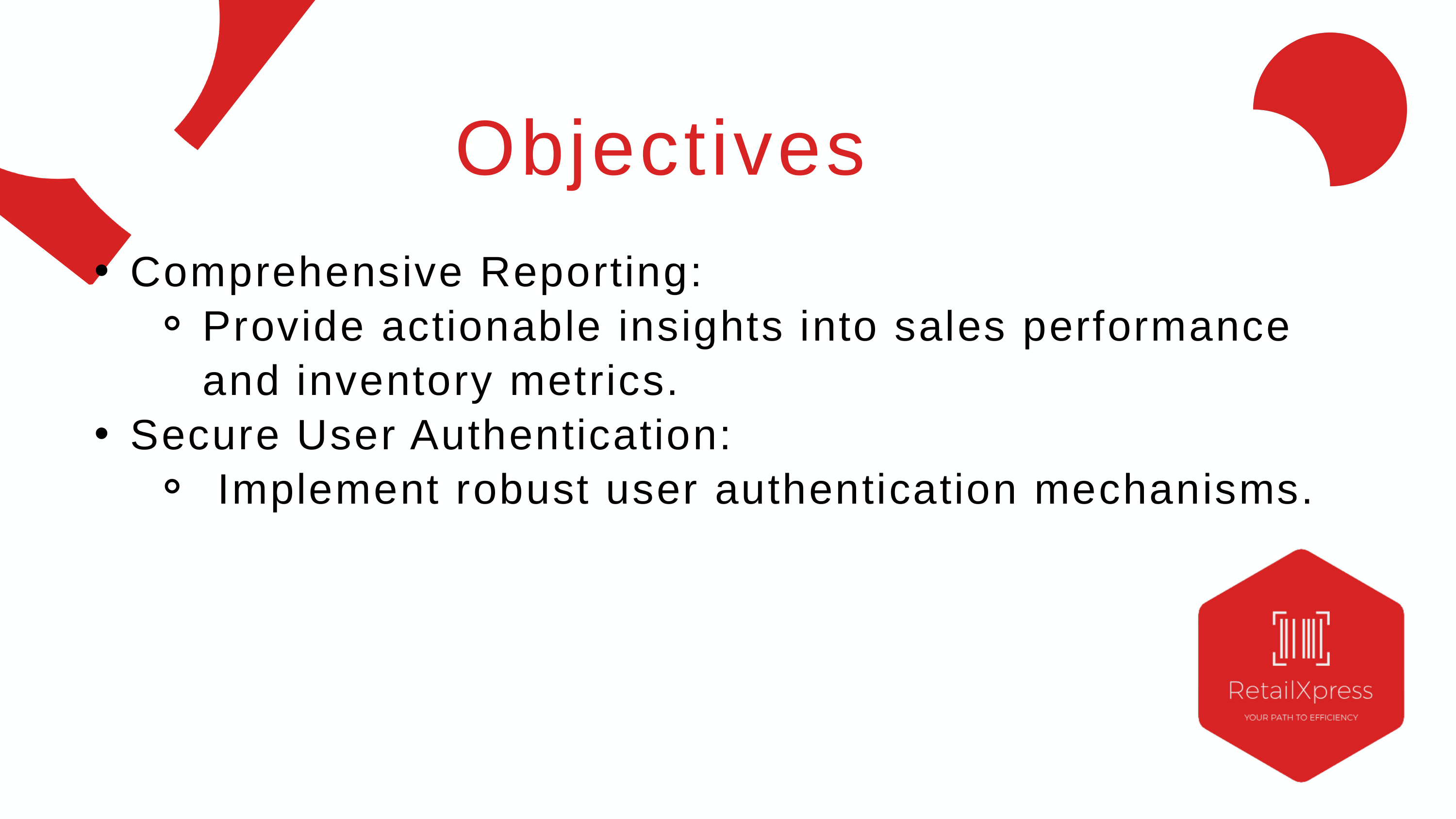

Objectives
Comprehensive Reporting:
Provide actionable insights into sales performance and inventory metrics.
Secure User Authentication:
 Implement robust user authentication mechanisms.